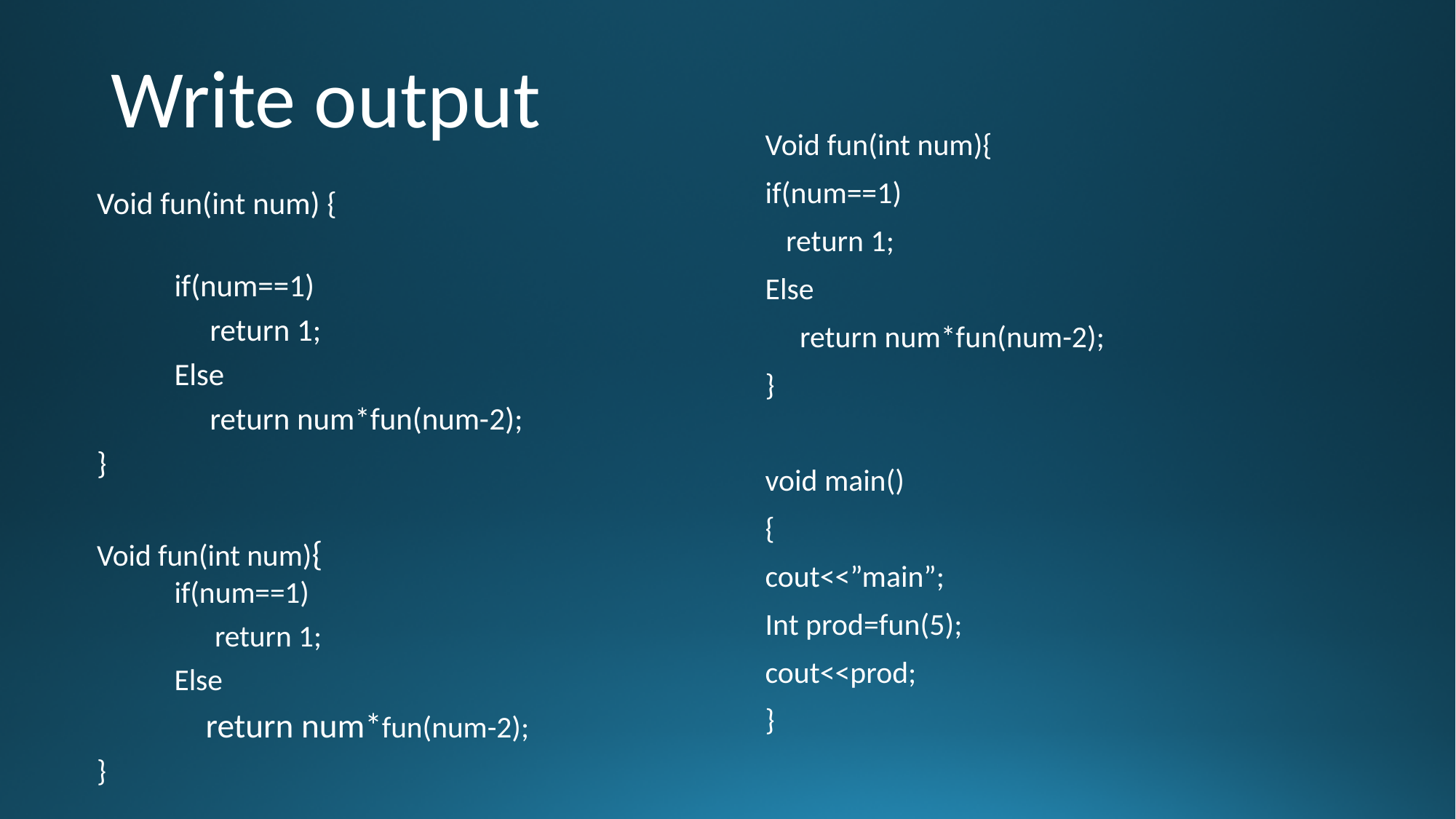

# Write output
Void fun(int num){
if(num==1)
   return 1;
Else
     return num*fun(num-2);
}

void main()
{
cout<<”main”;
Int prod=fun(5);
cout<<prod;
}
Void fun(int num) {
	if(num==1)
   	     return 1;
	Else
	     return num*fun(num-2);
}

Void fun(int num){
	if(num==1)
   	      return 1;
	Else
	    return num*fun(num-2);
}